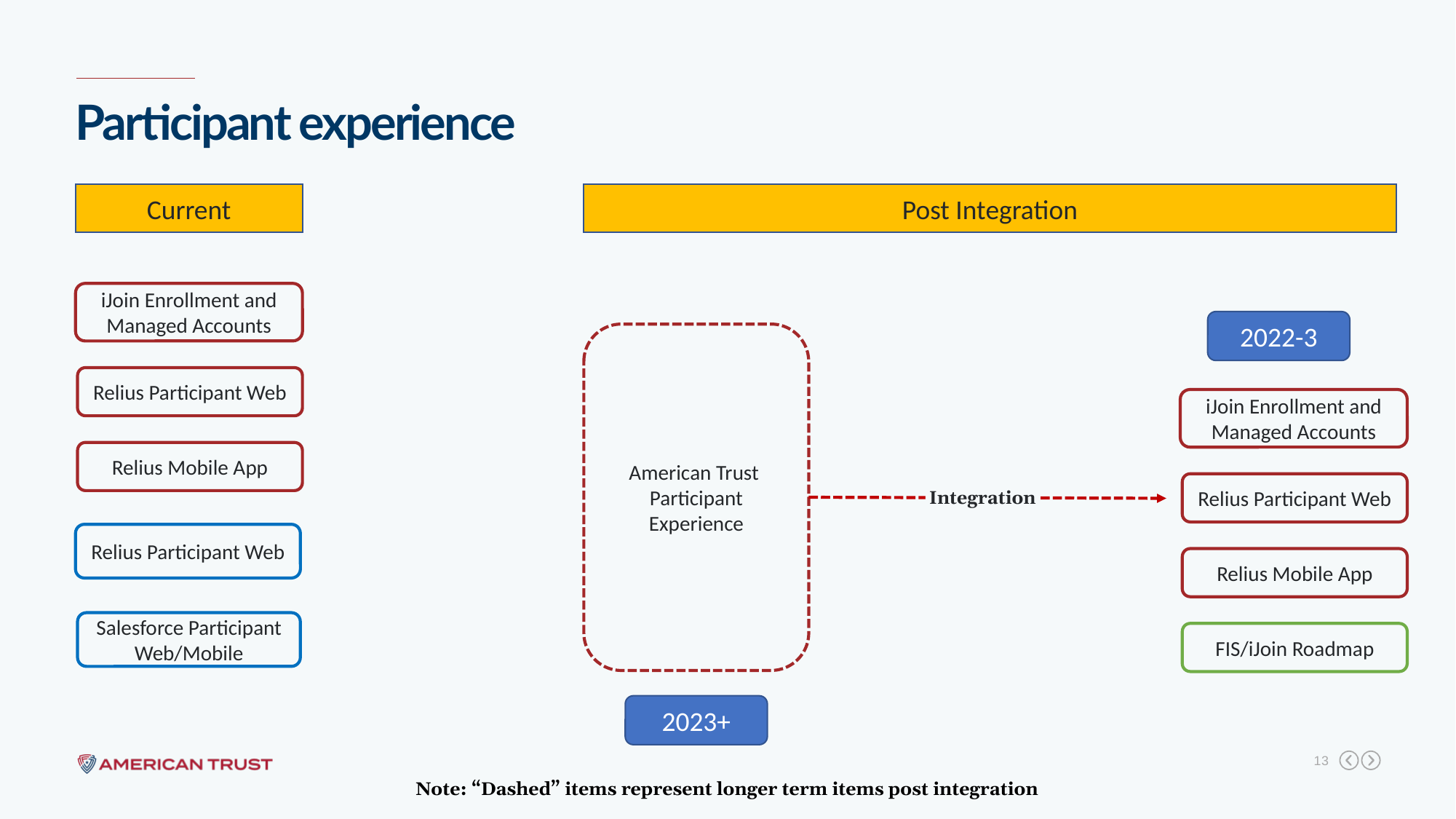

Participant experience
Current
Post Integration
iJoin Enrollment and Managed Accounts
2022-3
American Trust
Participant Experience
Relius Participant Web
iJoin Enrollment and Managed Accounts
Relius Mobile App
Relius Participant Web
Integration
Relius Participant Web
Relius Mobile App
Salesforce Participant Web/Mobile
FIS/iJoin Roadmap
2023+
Note: “Dashed” items represent longer term items post integration